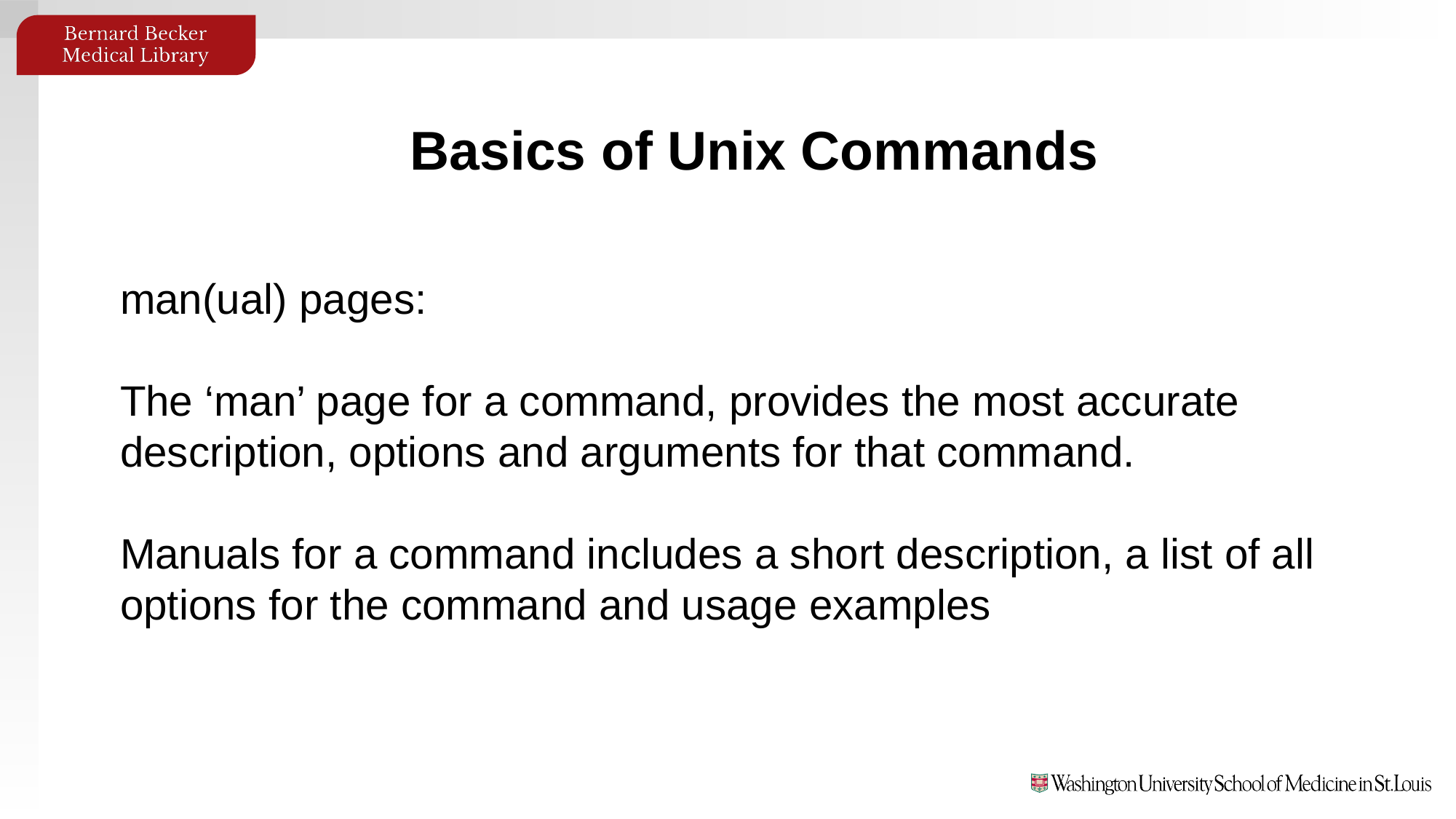

# Basics of Unix Commands
man(ual) pages:

The ‘man’ page for a command, provides the most accurate description, options and arguments for that command.

Manuals for a command includes a short description, a list of all options for the command and usage examples